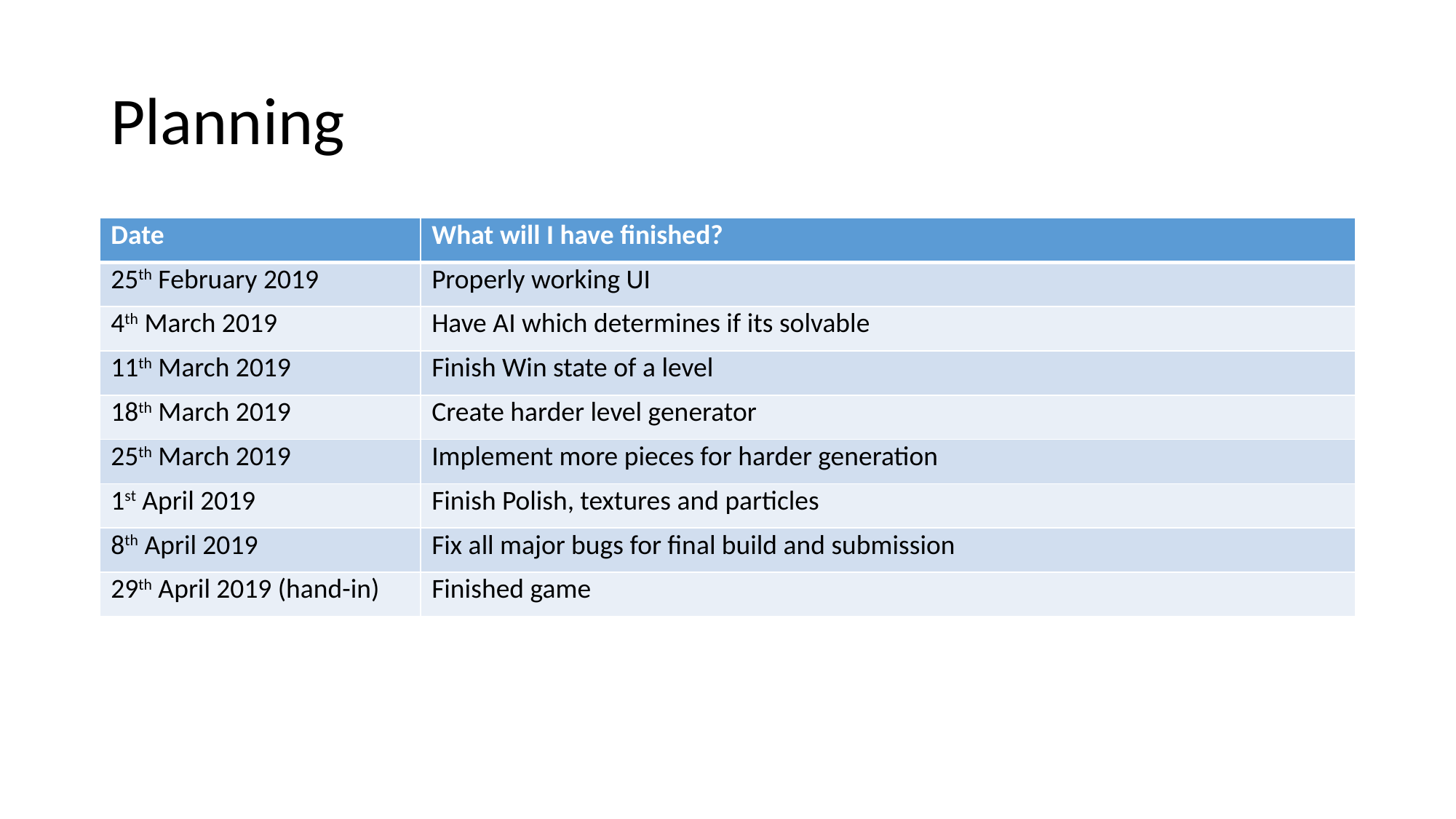

# Planning
| Date | What will I have finished? |
| --- | --- |
| 25th February 2019 | Properly working UI |
| 4th March 2019 | Have AI which determines if its solvable |
| 11th March 2019 | Finish Win state of a level |
| 18th March 2019 | Create harder level generator |
| 25th March 2019 | Implement more pieces for harder generation |
| 1st April 2019 | Finish Polish, textures and particles |
| 8th April 2019 | Fix all major bugs for final build and submission |
| 29th April 2019 (hand-in) | Finished game |